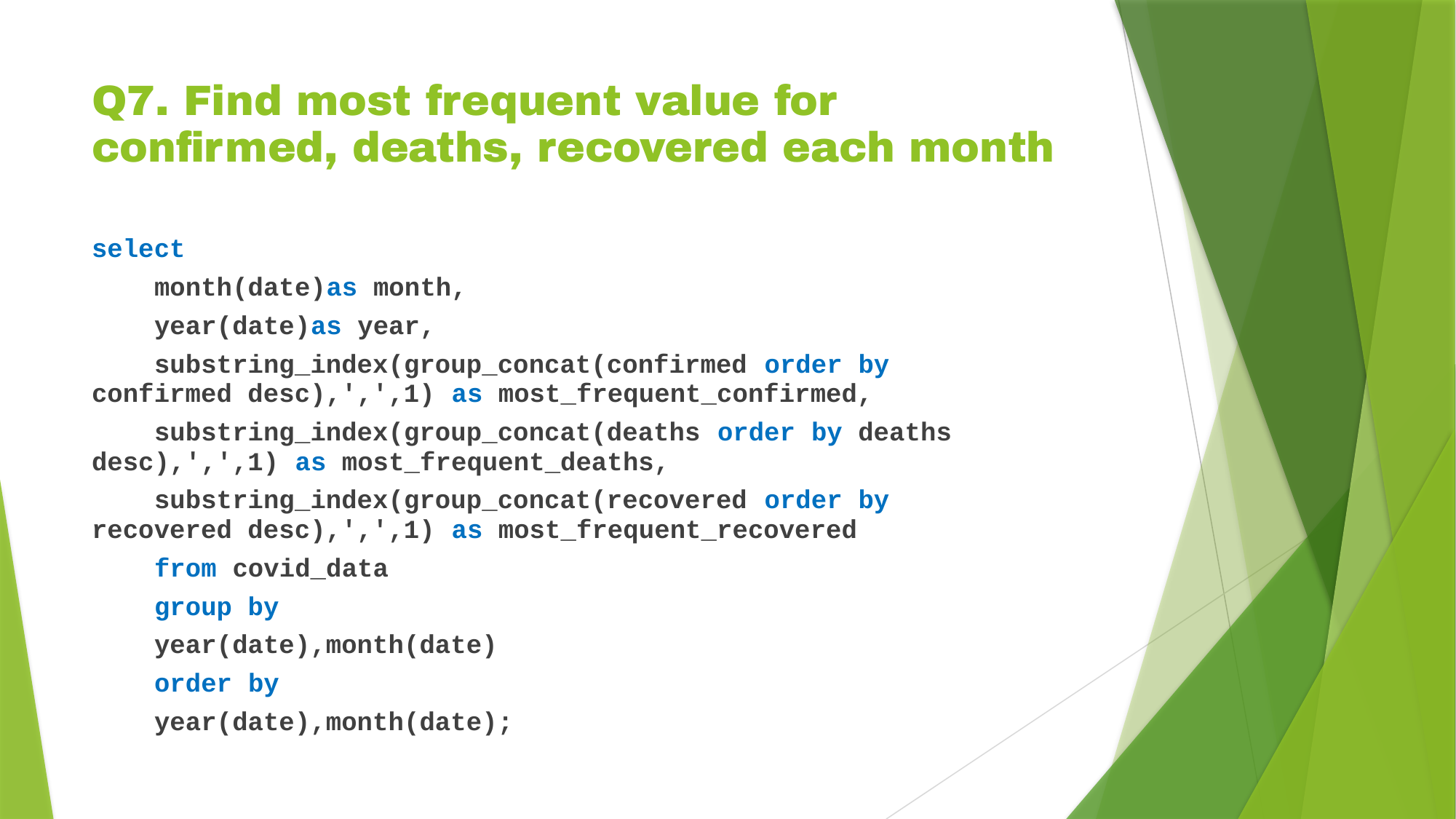

# Q7. Find most frequent value for confirmed, deaths, recovered each month
select
    month(date)as month,
    year(date)as year,
    substring_index(group_concat(confirmed order by confirmed desc),',',1) as most_frequent_confirmed,
    substring_index(group_concat(deaths order by deaths desc),',',1) as most_frequent_deaths,
    substring_index(group_concat(recovered order by recovered desc),',',1) as most_frequent_recovered
    from covid_data
    group by
    year(date),month(date)
    order by
    year(date),month(date);